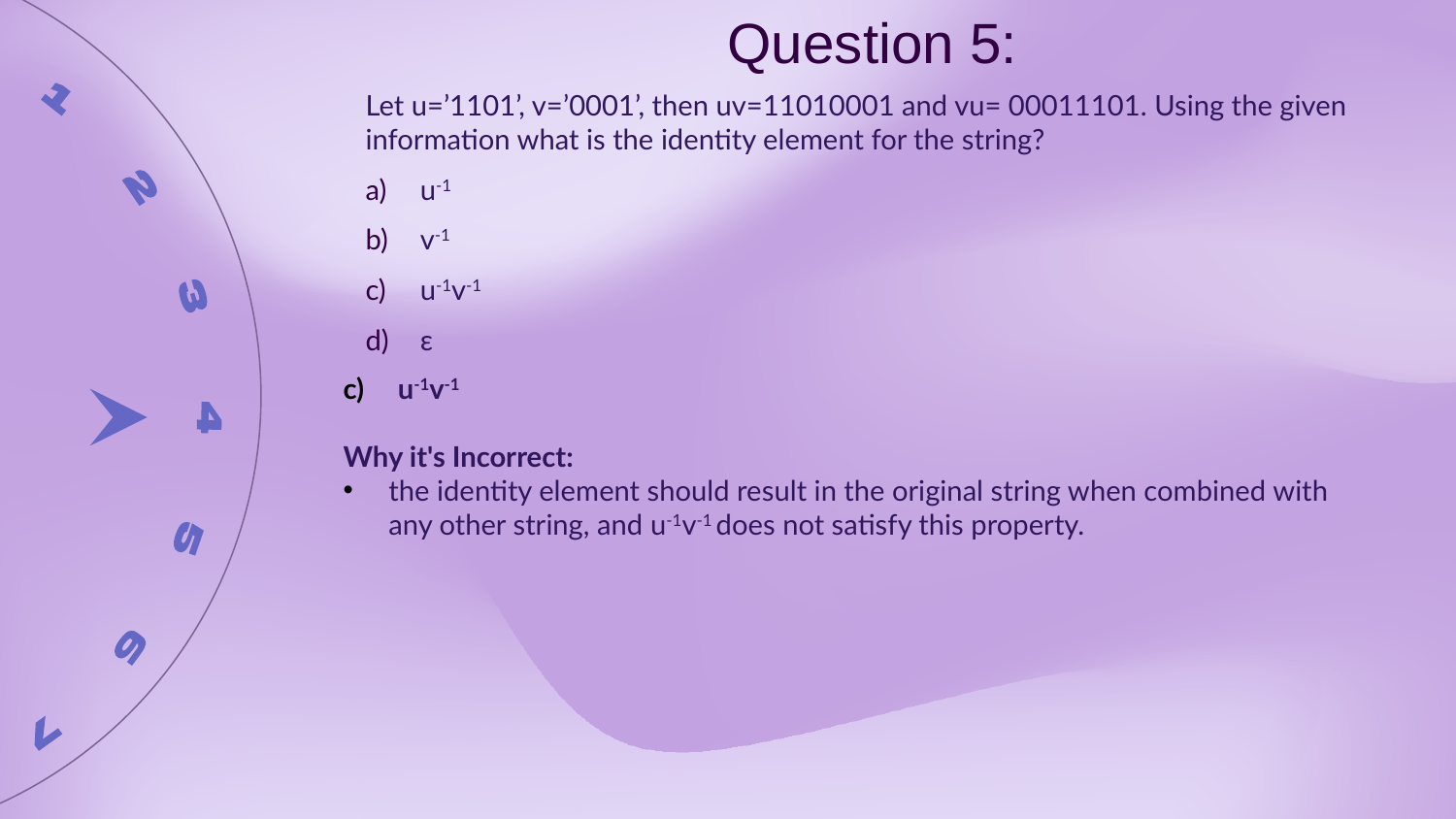

Question 5:

Let u=’1101’, v=’0001’, then uv=11010001 and vu= 00011101. Using the given information what is the identity element for the string?
u-1
v-1
u-1v-1
ε
u-1v-1

Why it's Incorrect:
the identity element should result in the original string when combined with any other string, and u-1v-1 does not satisfy this property.